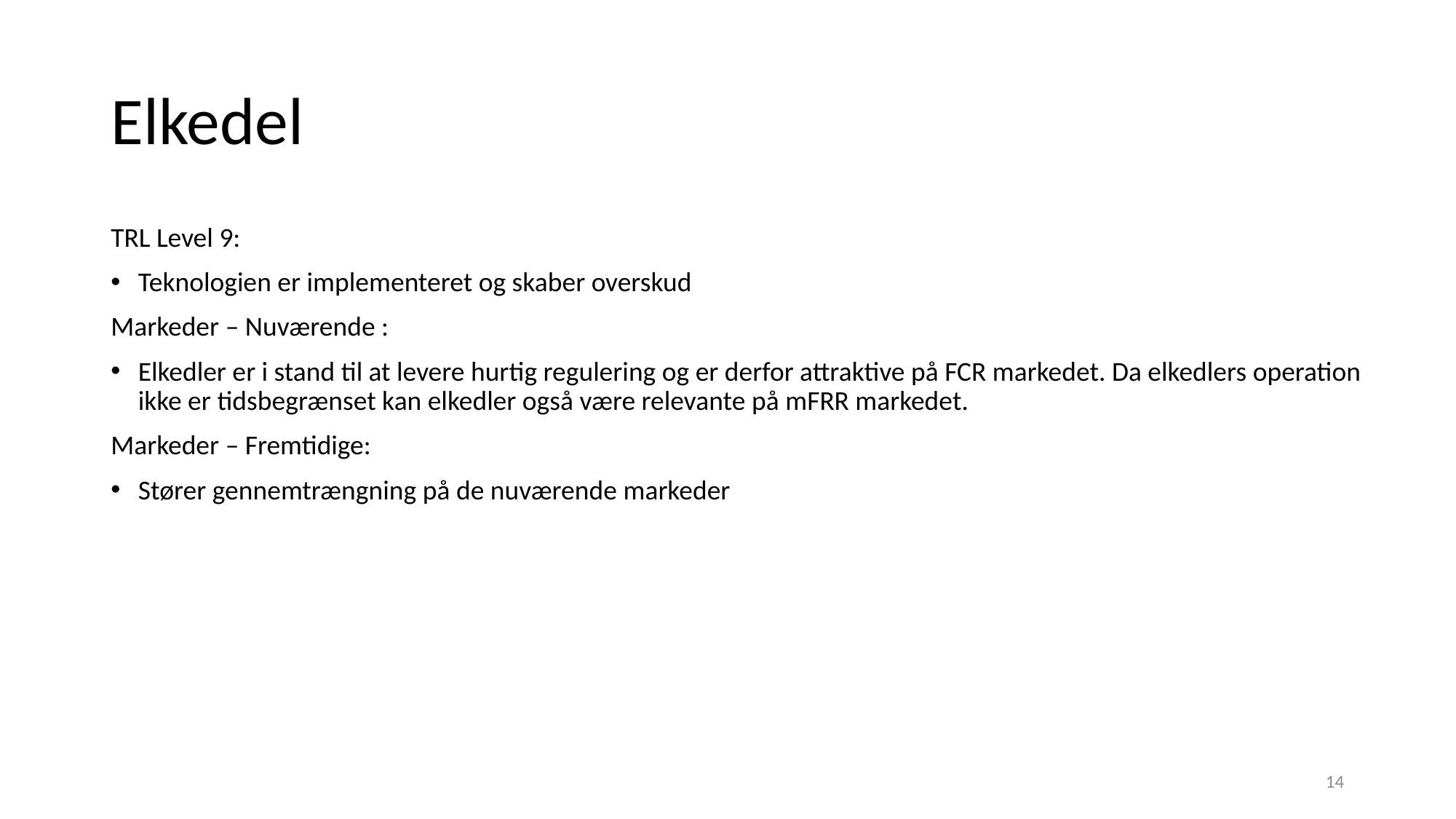

# Elkedel
TRL Level 9:
Teknologien er implementeret og skaber overskud
Markeder – Nuværende :
Elkedler er i stand til at levere hurtig regulering og er derfor attraktive på FCR markedet. Da elkedlers operation ikke er tidsbegrænset kan elkedler også være relevante på mFRR markedet.
Markeder – Fremtidige:
Stører gennemtrængning på de nuværende markeder
14